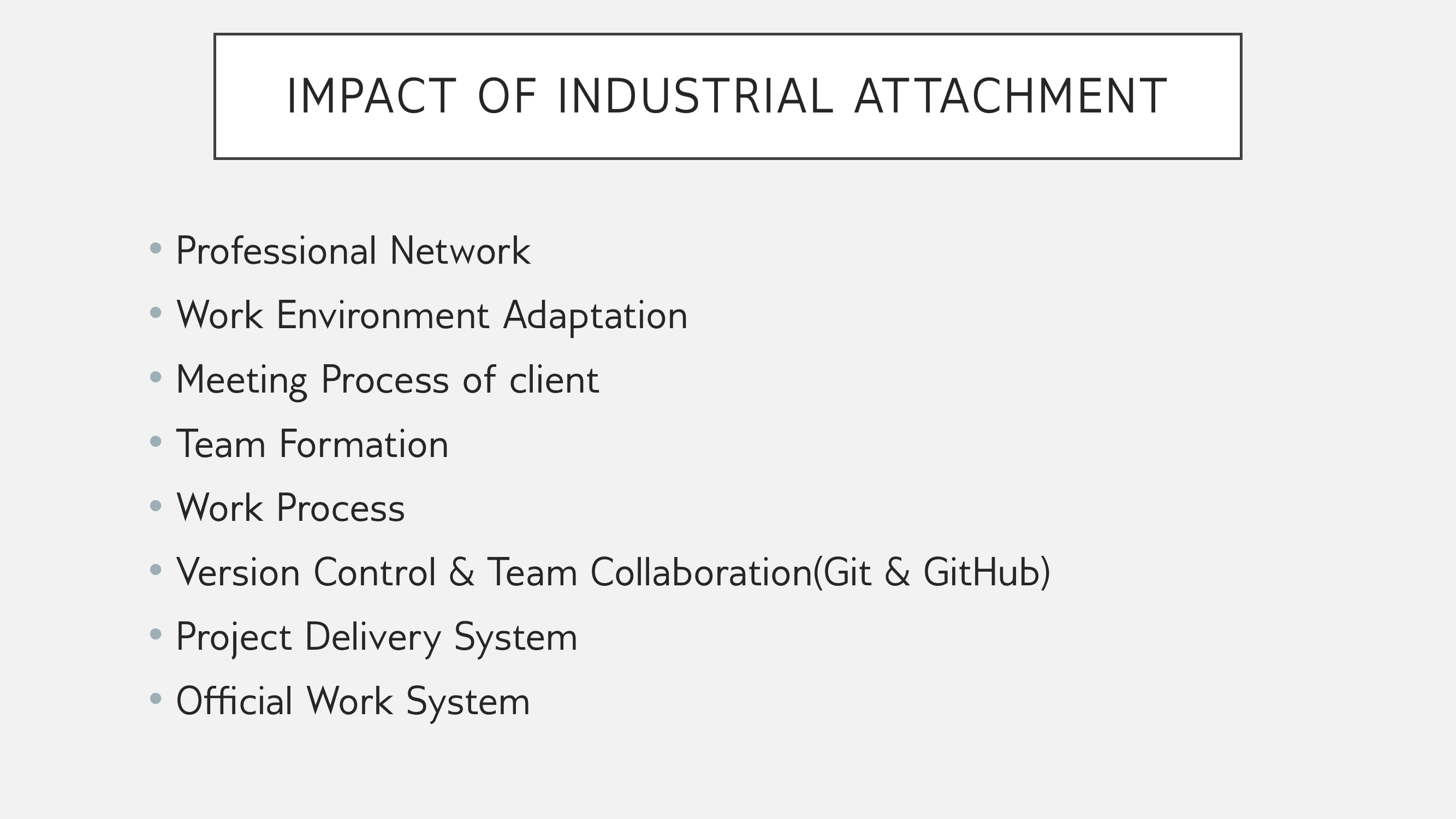

# Impact of Industrial Attachment
Professional Network
Work Environment Adaptation
Meeting Process of client
Team Formation
Work Process
Version Control & Team Collaboration(Git & GitHub)
Project Delivery System
Official Work System